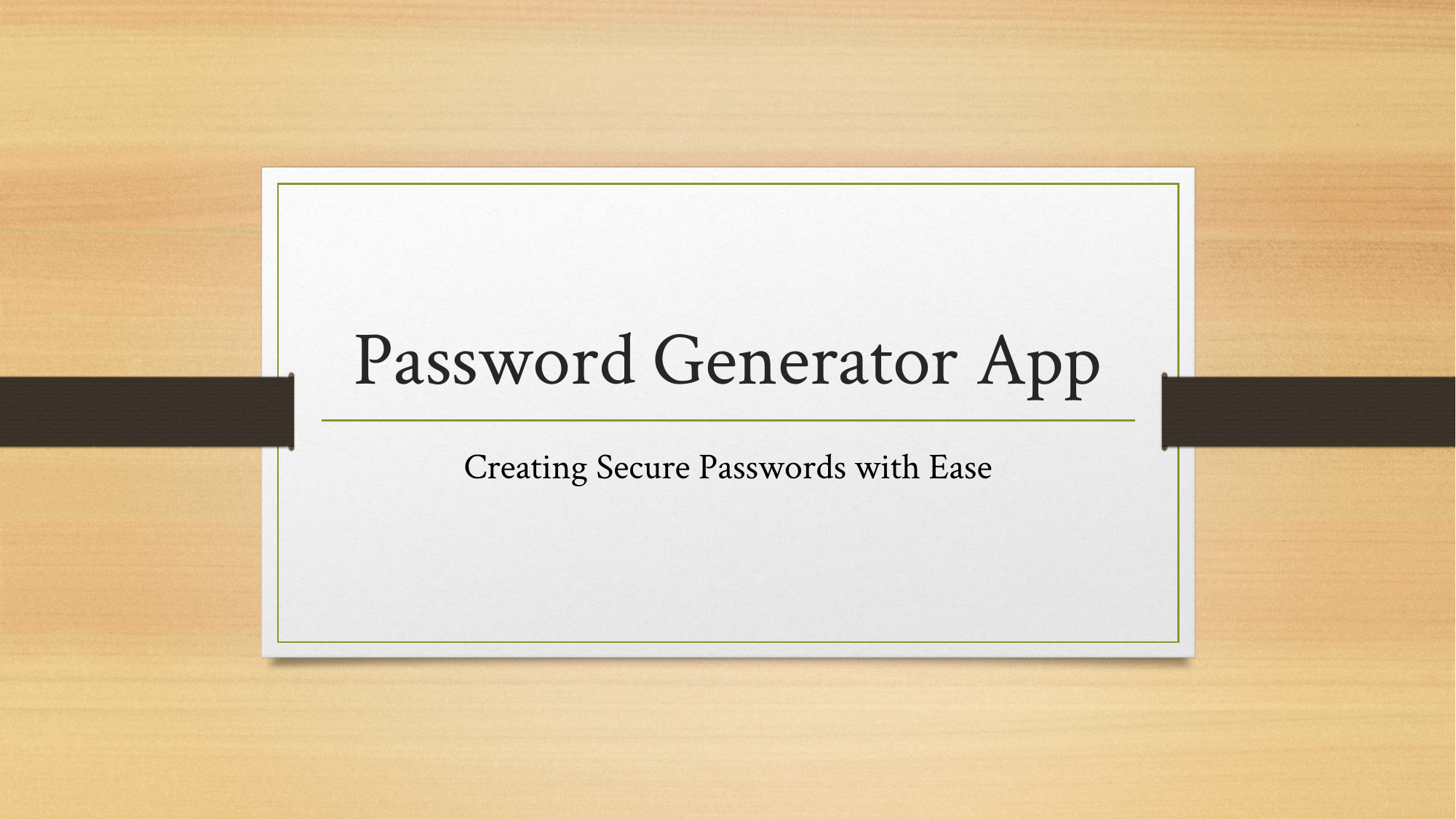

# Password Generator App
Creating Secure Passwords with Ease